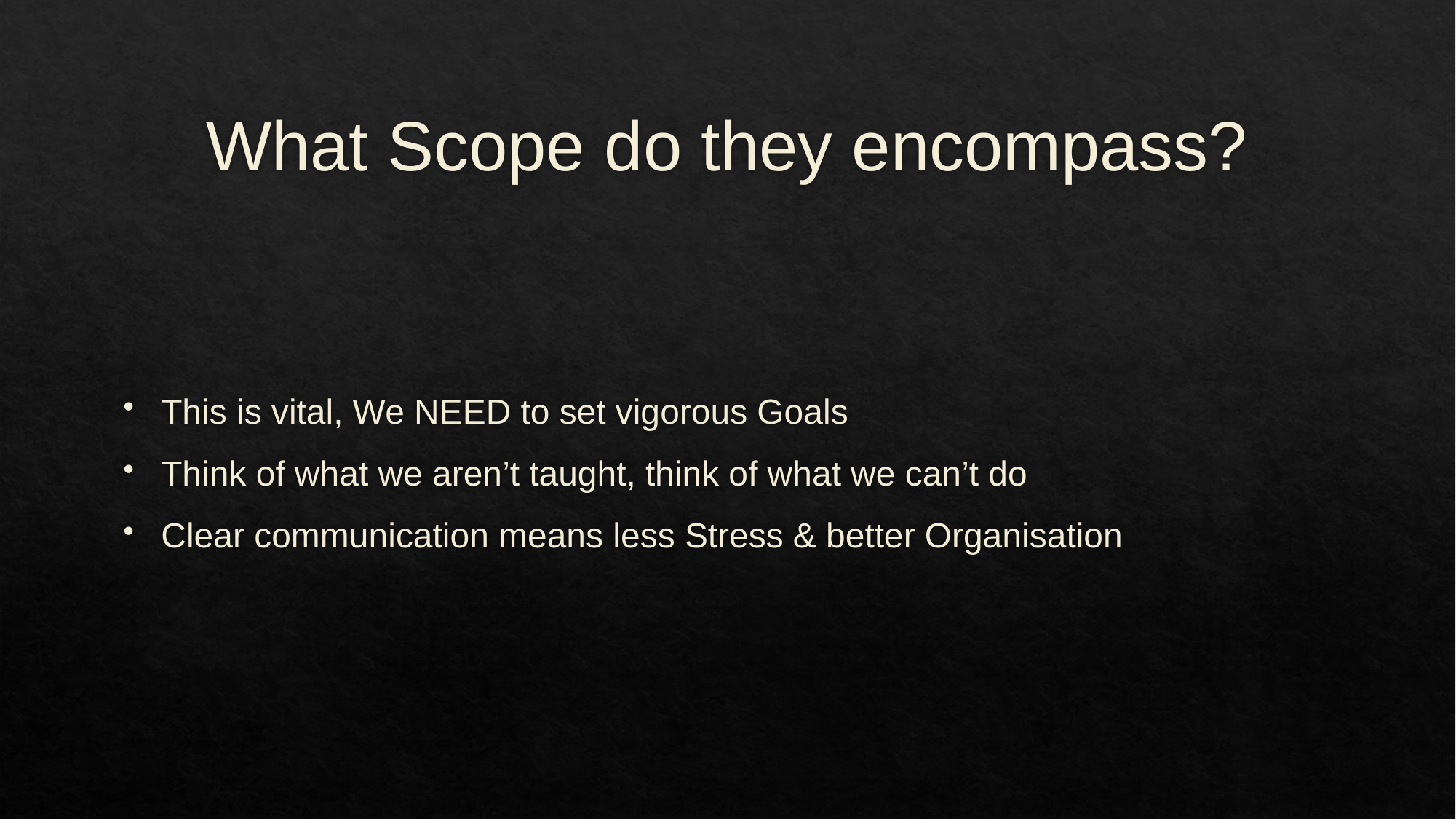

# What Scope do they encompass?
This is vital, We NEED to set vigorous Goals
Think of what we aren’t taught, think of what we can’t do
Clear communication means less Stress & better Organisation